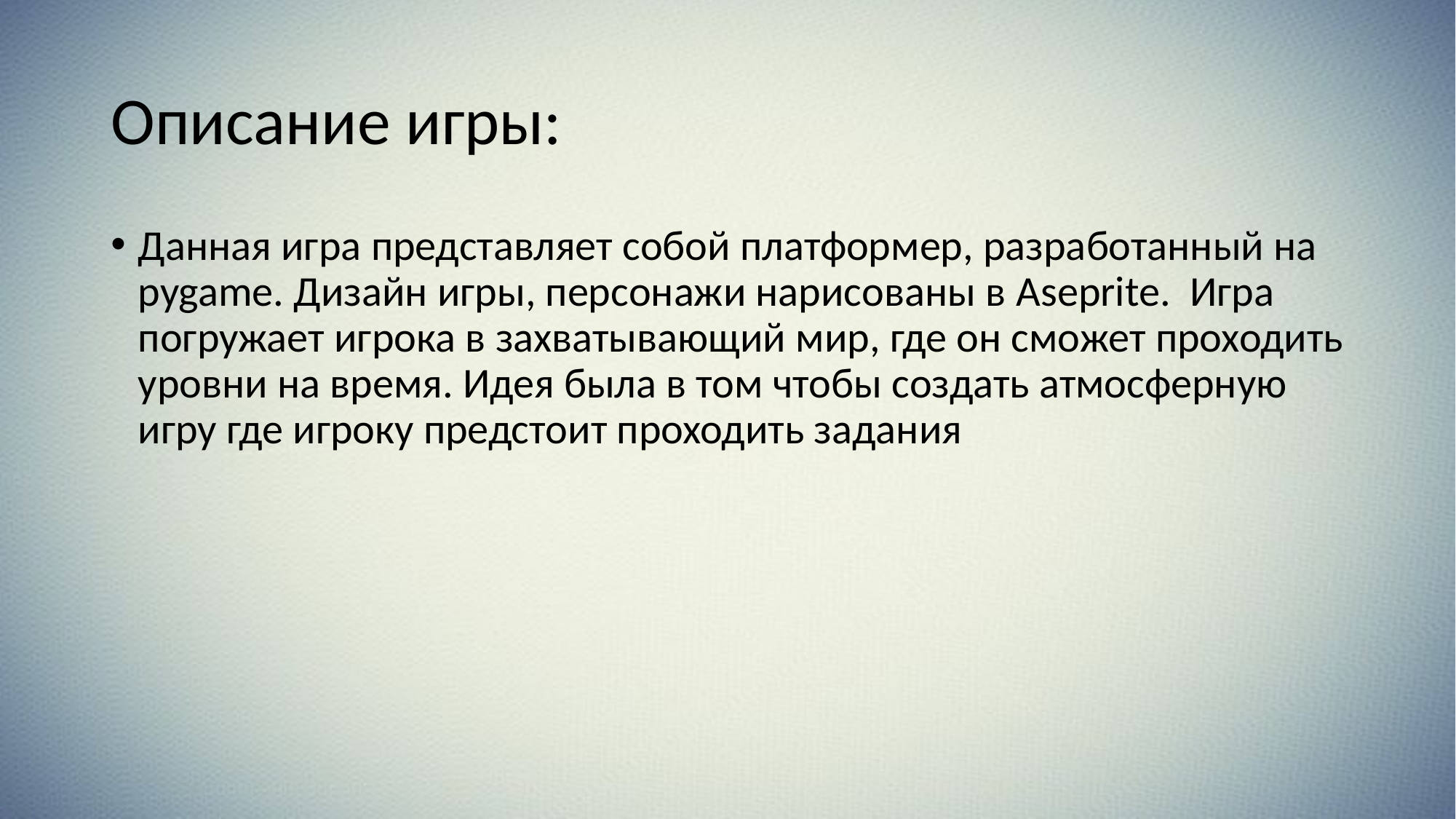

# Описание игры:
Данная игра представляет собой платформер, разработанный на pygame. Дизайн игры, персонажи нарисованы в Aseprite.  Игра погружает игрока в захватывающий мир, где он сможет проходить уровни на время. Идея была в том чтобы создать атмосферную игру где игроку предстоит проходить задания